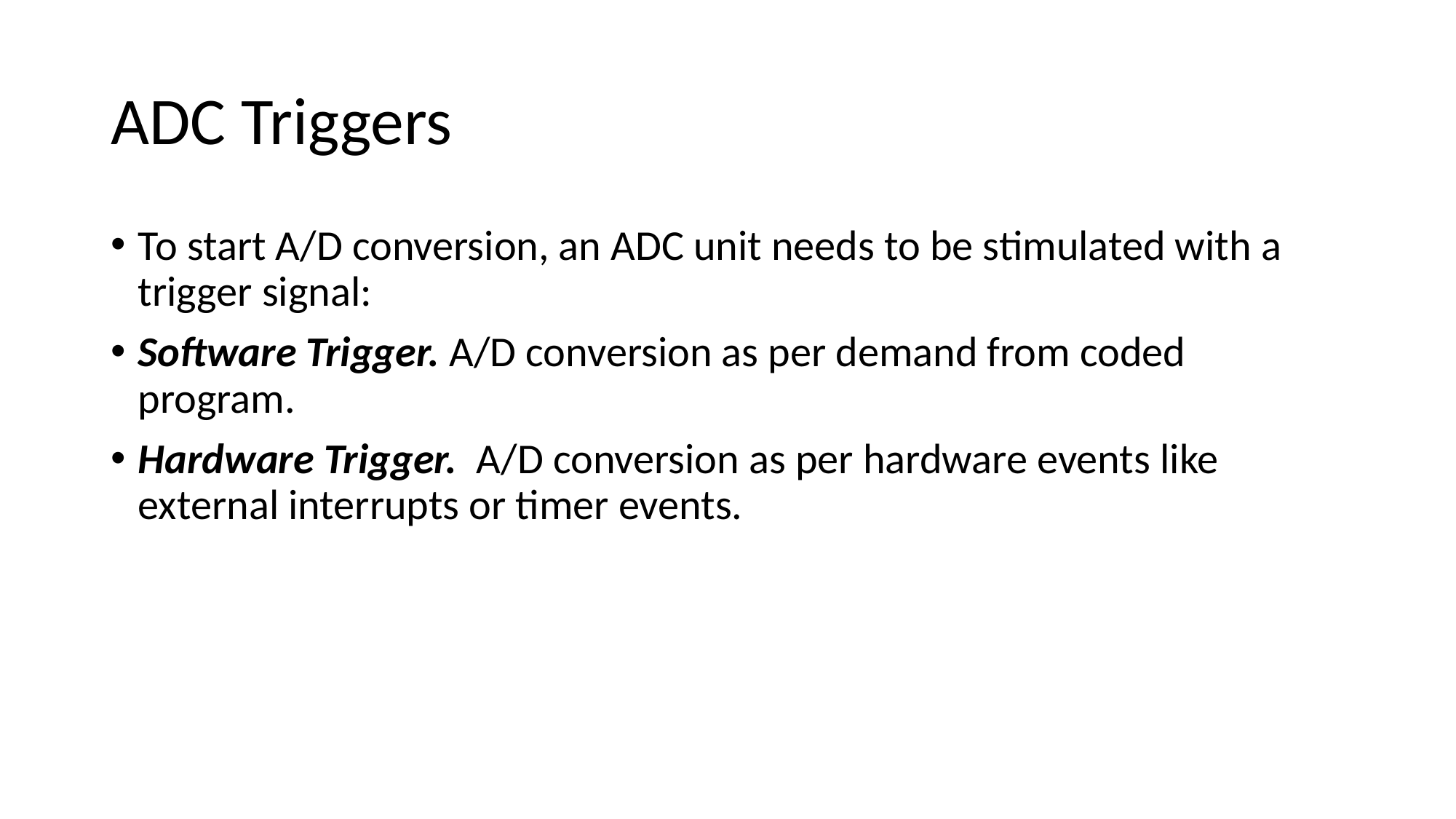

# ADC Triggers
To start A/D conversion, an ADC unit needs to be stimulated with a trigger signal:
Software Trigger. A/D conversion as per demand from coded program.
Hardware Trigger.  A/D conversion as per hardware events like external interrupts or timer events.